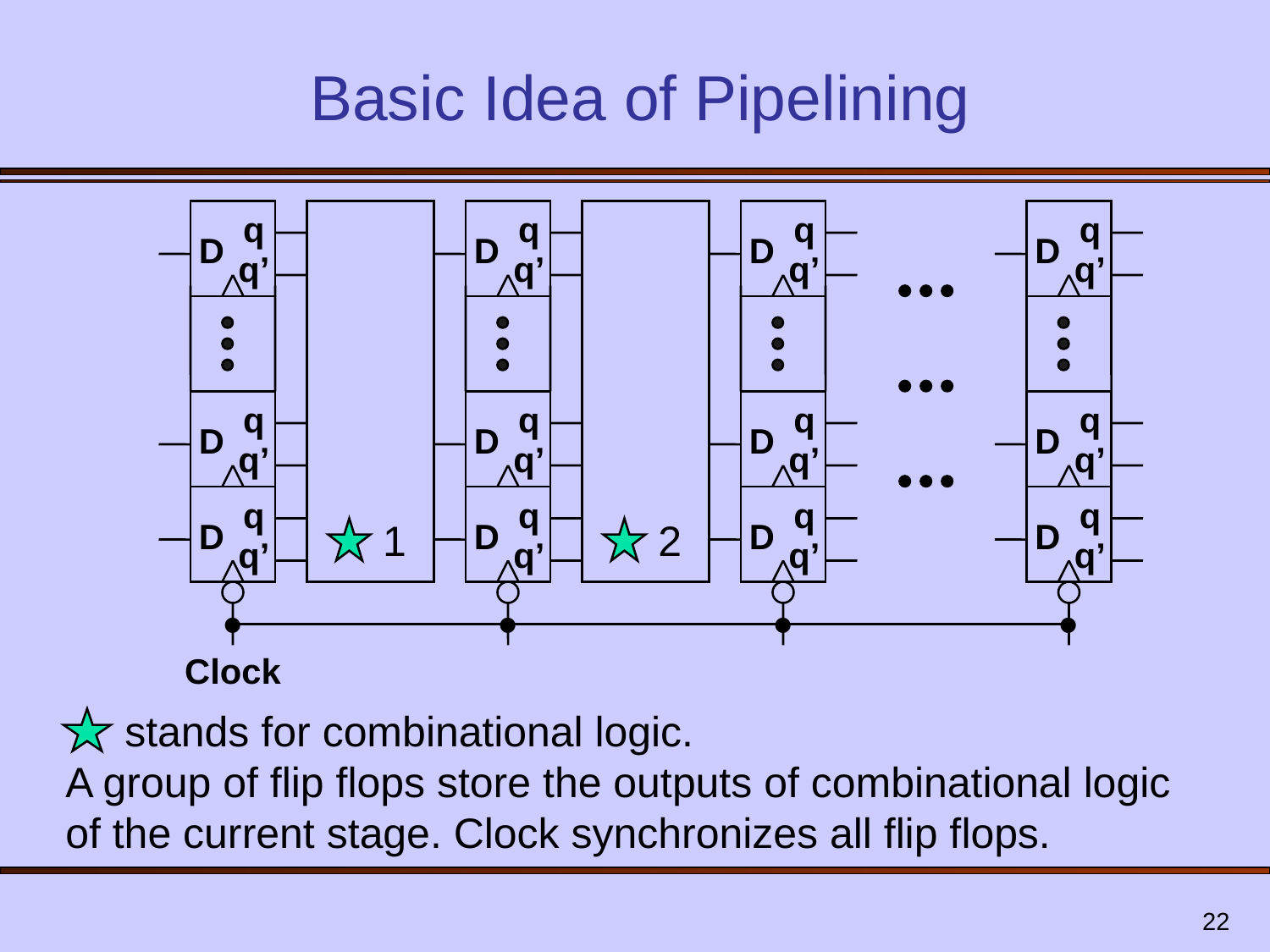

# Basic Idea of Pipelining

q
D

q’

q
D

q’

q
D

q’

q
D

q’

q
D

q’

q
D

q’

q
D

q’

q
D

q’

q
D

q’

q
D

q’

q
D

q’

q
D

q’

1
2

•
•
•
•

Clock
     stands for combinational logic.
A group of flip flops store the outputs of combinational logic of the current stage. Clock synchronizes all flip flops.

22